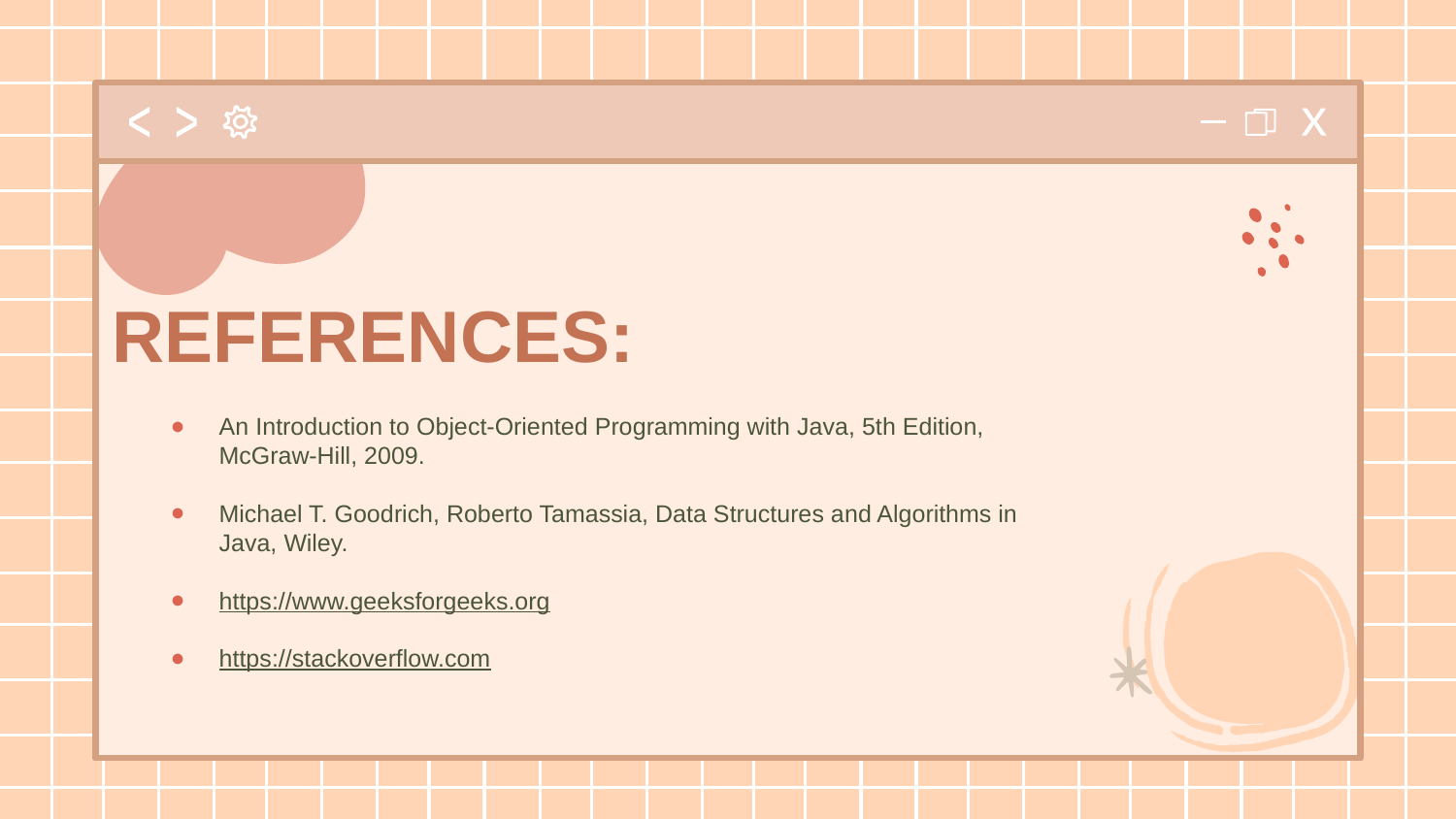

# REFERENCES:

An Introduction to Object-Oriented Programming with Java, 5th Edition, McGraw-Hill, 2009.

Michael T. Goodrich, Roberto Tamassia, Data Structures and Algorithms in Java, Wiley.

https://www.geeksforgeeks.org

https://stackoverflow.com